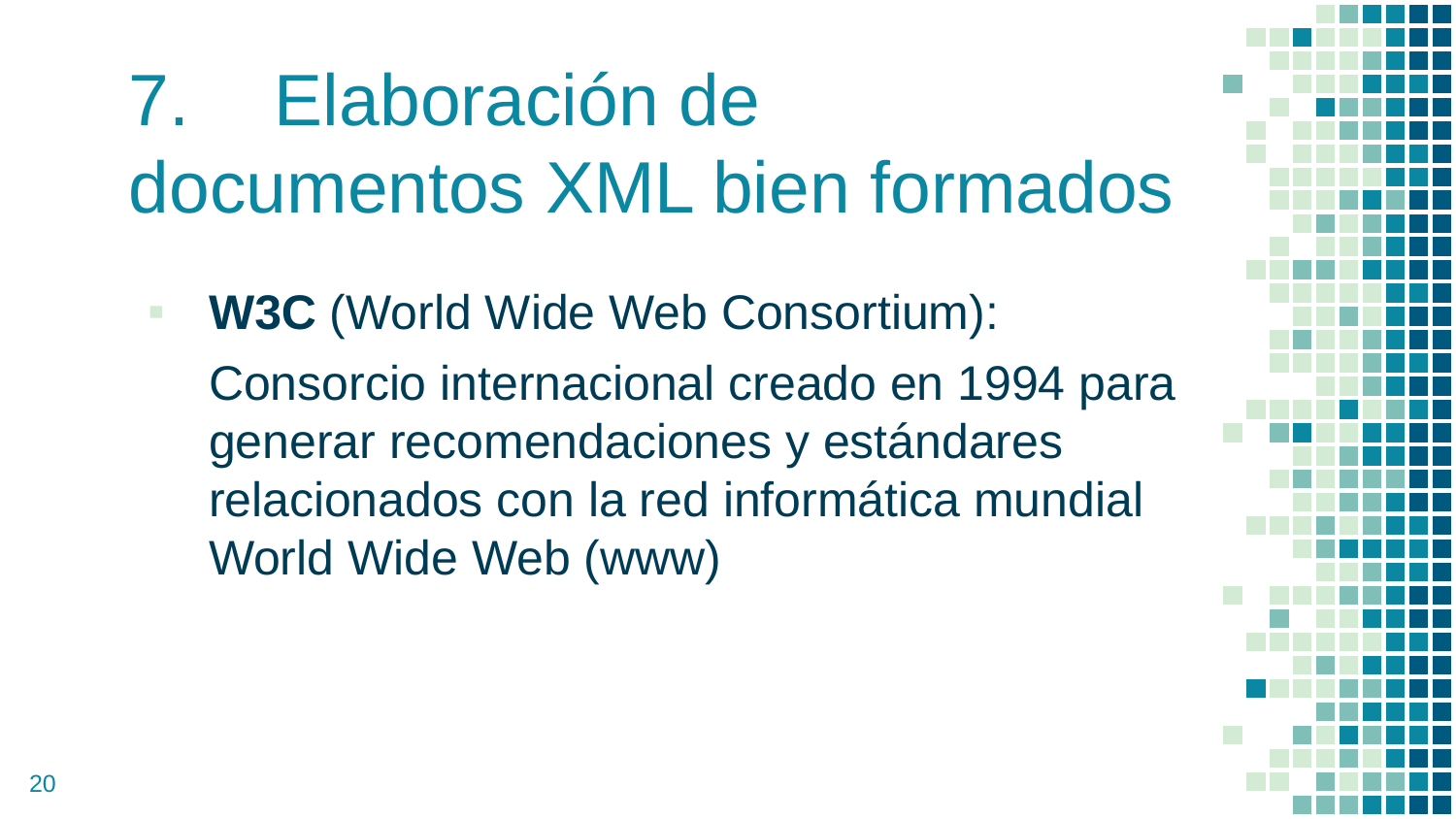

# 7.	Elaboración de documentos XML bien formados
W3C (World Wide Web Consortium):
Consorcio internacional creado en 1994 para generar recomendaciones y estándares relacionados con la red informática mundial World Wide Web (www)

20